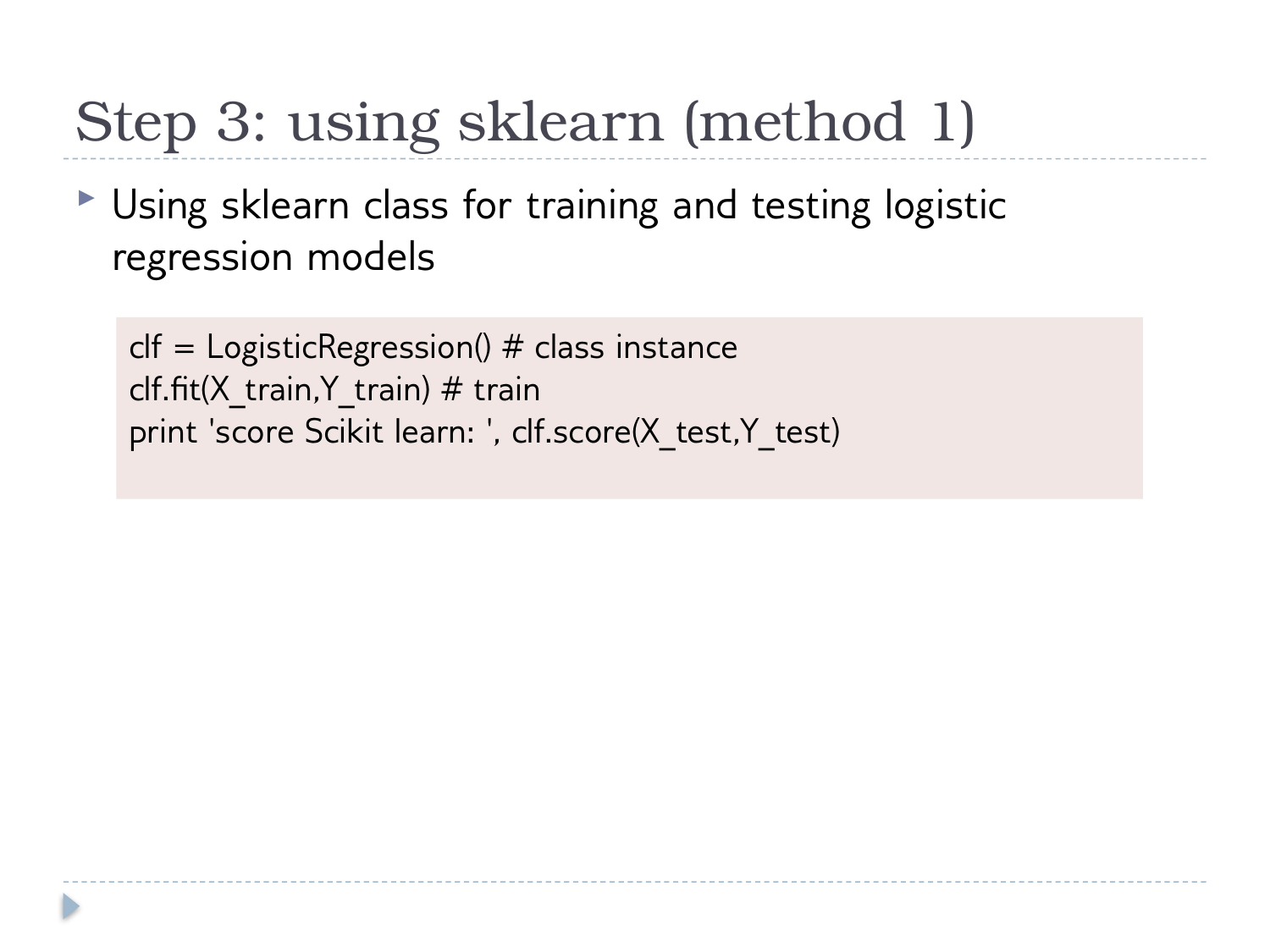

# Step 3: using sklearn (method 1)
Using sklearn class for training and testing logistic regression models

clf = LogisticRegression() # class instance
clf.fit(X_train,Y_train) # train
print 'score Scikit learn: ', clf.score(X_test,Y_test)